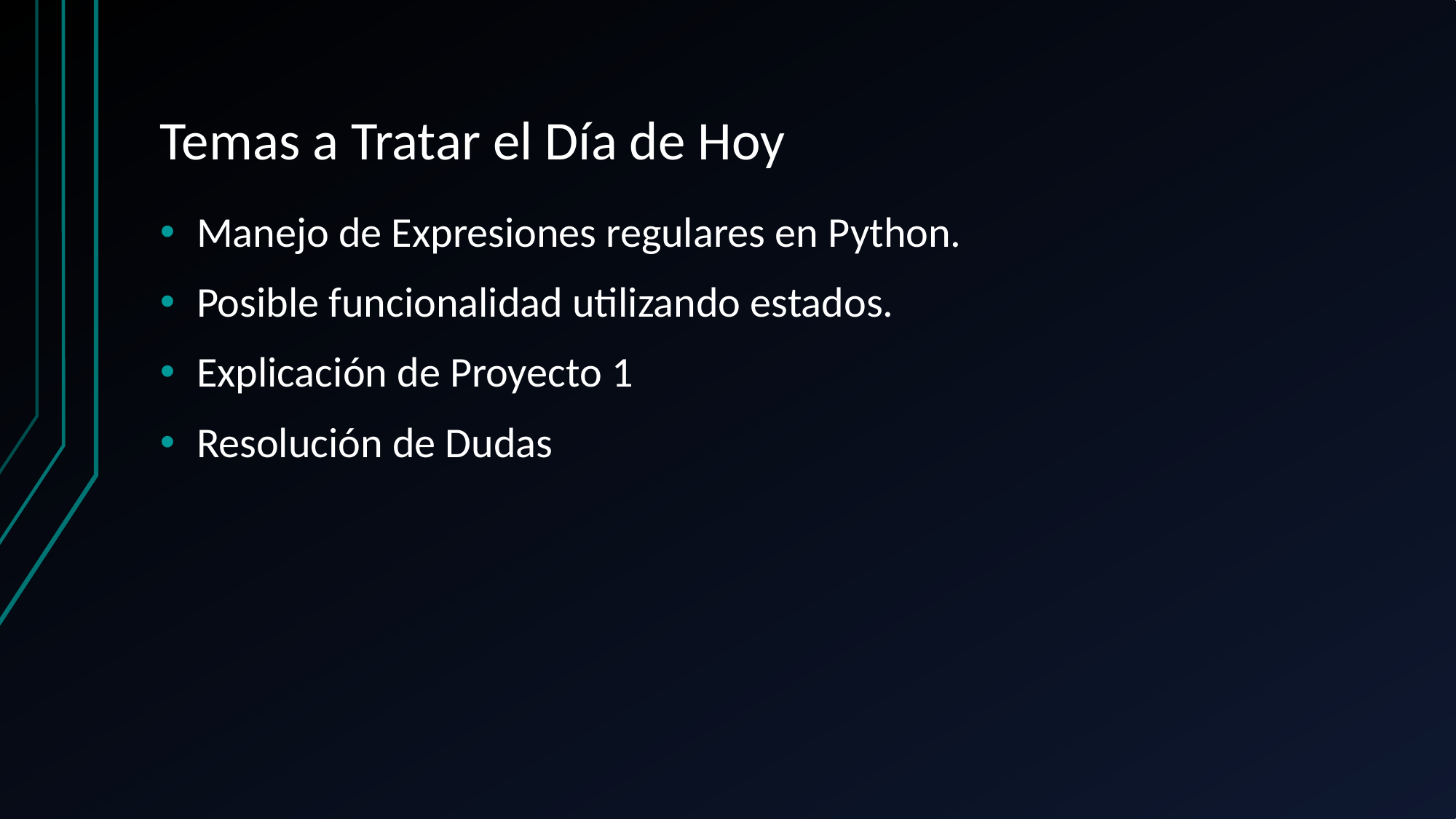

# Temas a Tratar el Día de Hoy
Manejo de Expresiones regulares en Python.
Posible funcionalidad utilizando estados.
Explicación de Proyecto 1
Resolución de Dudas